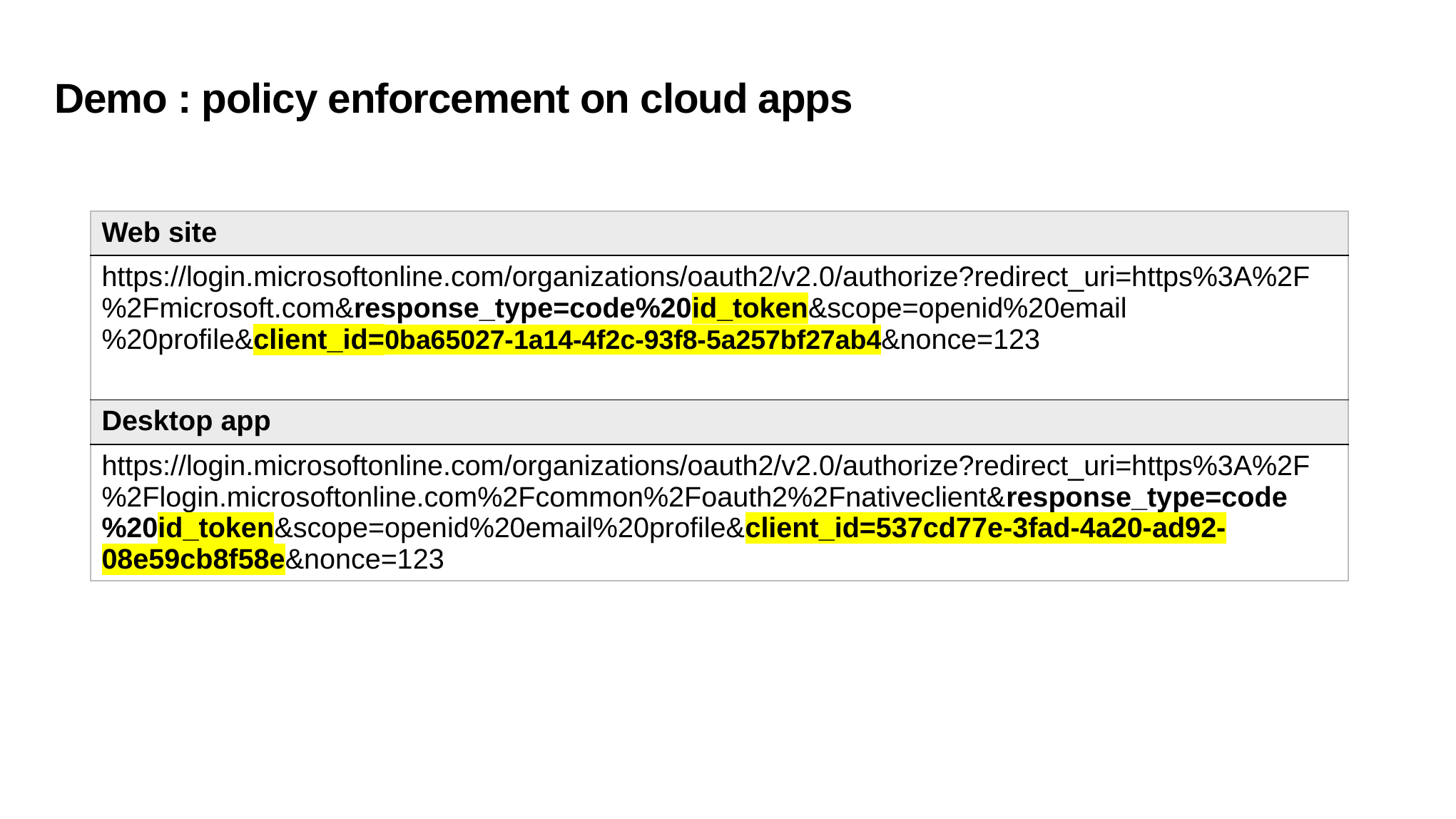

Demo : policy enforcement on cloud apps
| Web site |
| --- |
| https://login.microsoftonline.com/organizations/oauth2/v2.0/authorize?redirect\_uri=https%3A%2F%2Fmicrosoft.com&response\_type=code%20id\_token&scope=openid%20email%20profile&client\_id=0ba65027-1a14-4f2c-93f8-5a257bf27ab4&nonce=123 |
| Desktop app |
| https://login.microsoftonline.com/organizations/oauth2/v2.0/authorize?redirect\_uri=https%3A%2F%2Flogin.microsoftonline.com%2Fcommon%2Foauth2%2Fnativeclient&response\_type=code%20id\_token&scope=openid%20email%20profile&client\_id=537cd77e-3fad-4a20-ad92-08e59cb8f58e&nonce=123 |